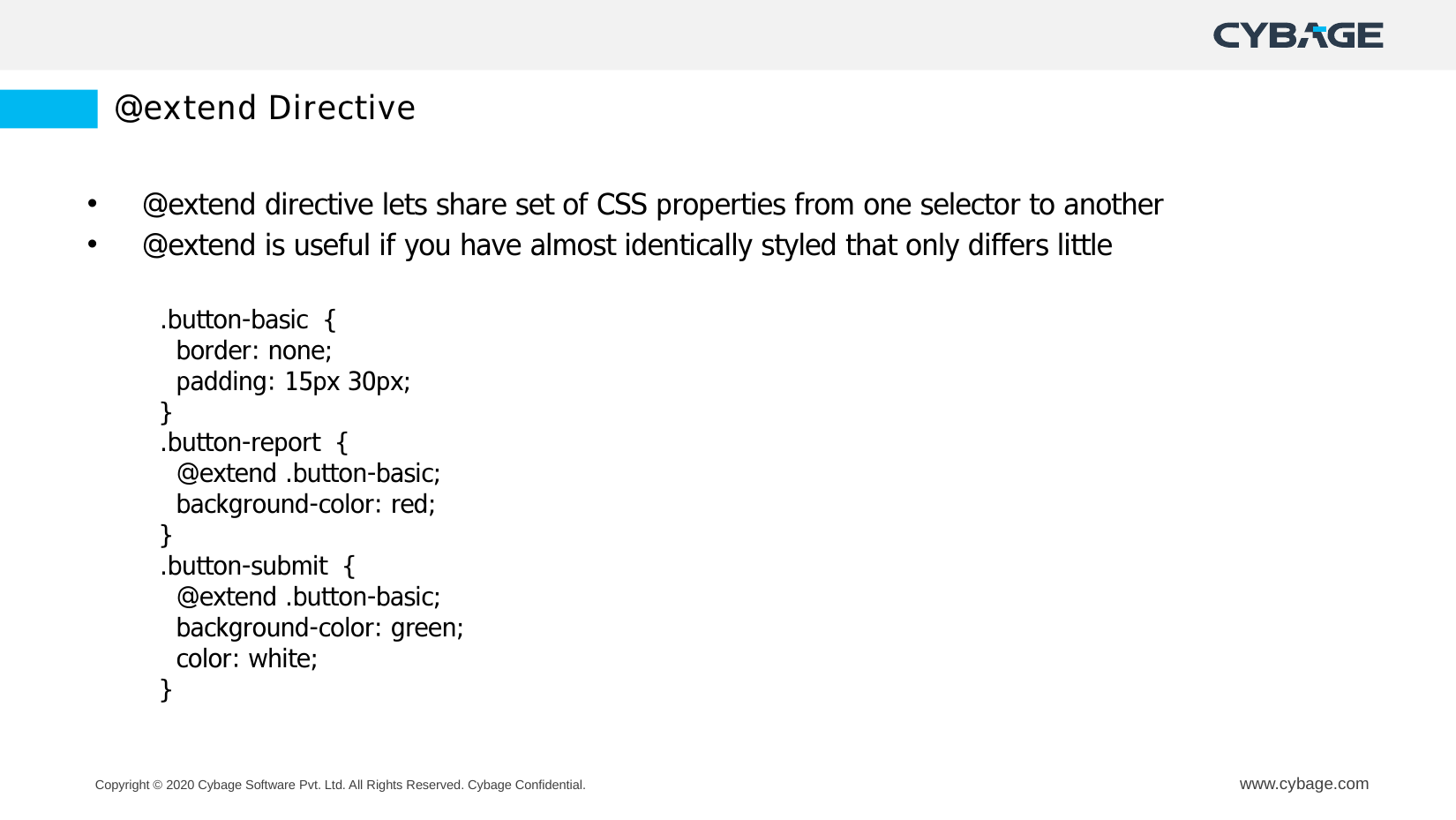

# @extend Directive
@extend directive lets share set of CSS properties from one selector to another
@extend is useful if you have almost identically styled that only differs little

.button-basic  {
  border: none;
  padding: 15px 30px;
}
.button-report  {
  @extend .button-basic;
  background-color: red;
}
.button-submit  {
  @extend .button-basic;
  background-color: green;
  color: white;
}